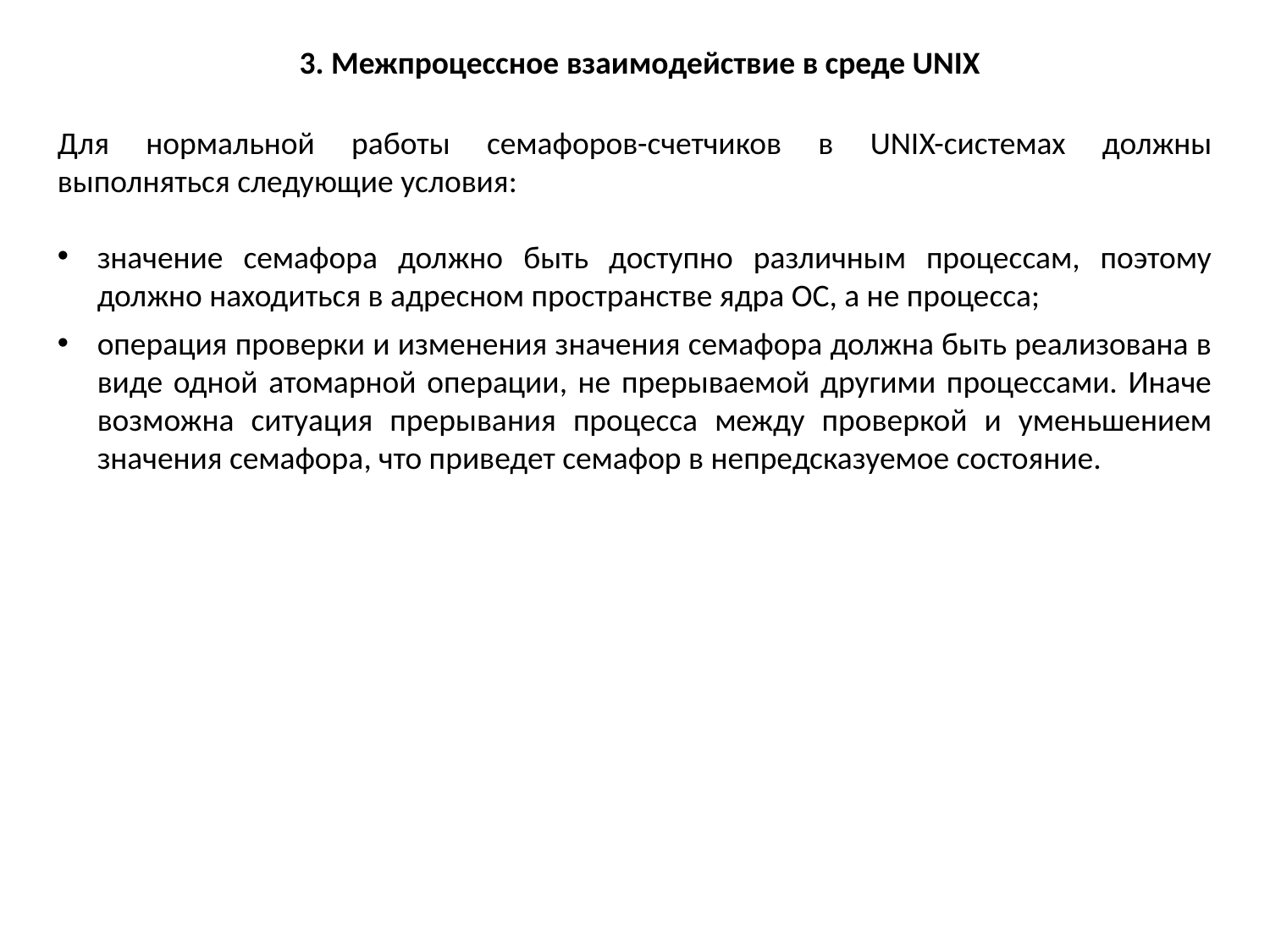

3. Межпроцессное взаимодействие в среде UNIX
Для нормальной работы семафоров-счетчиков в UNIX-системах должны выполняться следующие условия:

значение семафора должно быть доступно различным процессам, поэтому должно находиться в адресном пространстве ядра ОС, а не процесса;
операция проверки и изменения значения семафора должна быть реализована в виде одной атомарной операции, не прерываемой другими процессами. Иначе возможна ситуация прерывания процесса между проверкой и уменьшением значения семафора, что приведет семафор в непредсказуемое состояние.